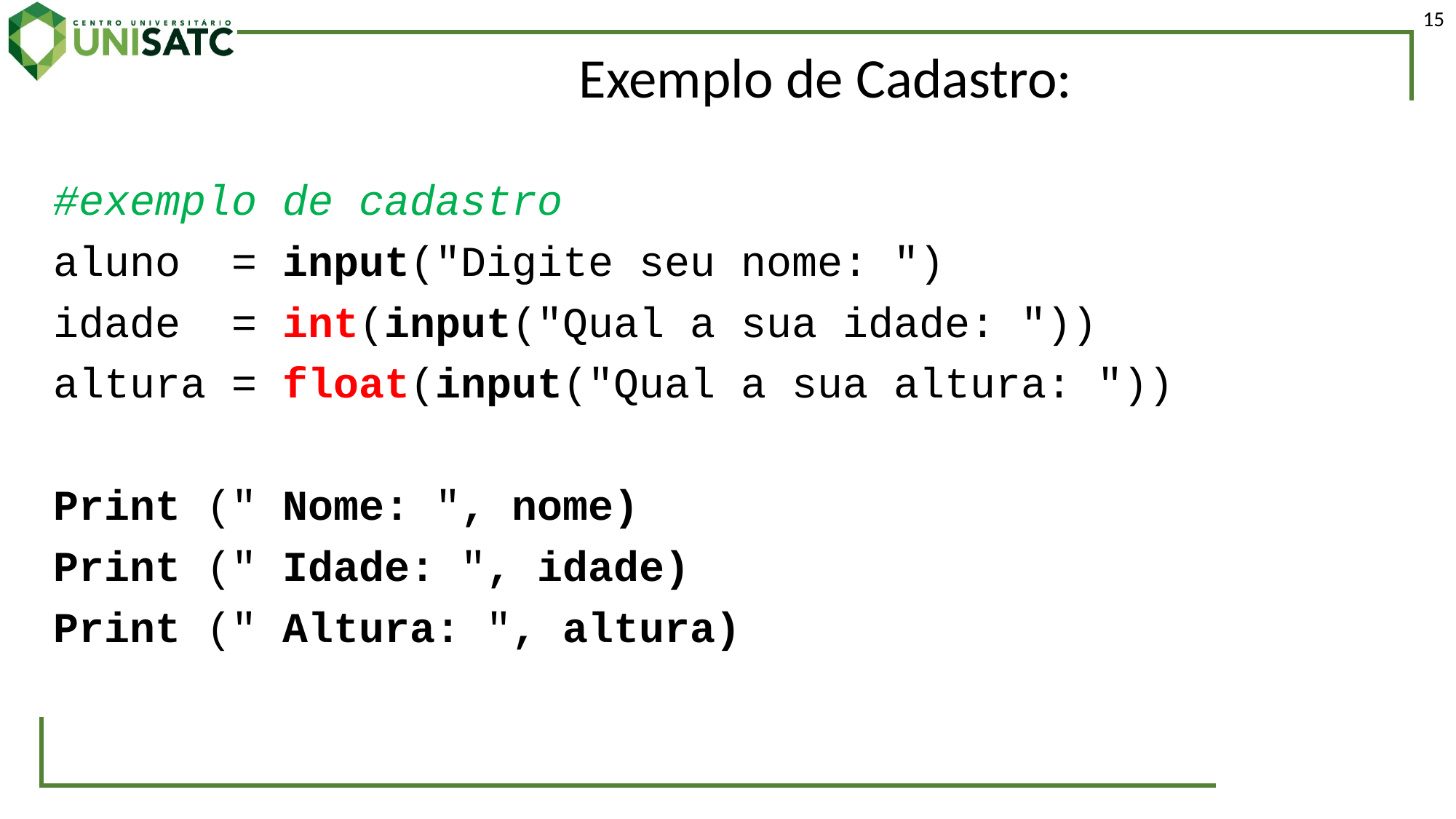

15
# Exemplo de Cadastro:
#exemplo de cadastro
aluno  = input("Digite seu nome: ")
idade  = int(input("Qual a sua idade: "))
altura = float(input("Qual a sua altura: "))

Print (" Nome: ", nome)
Print (" Idade: ", idade)
Print (" Altura: ", altura)